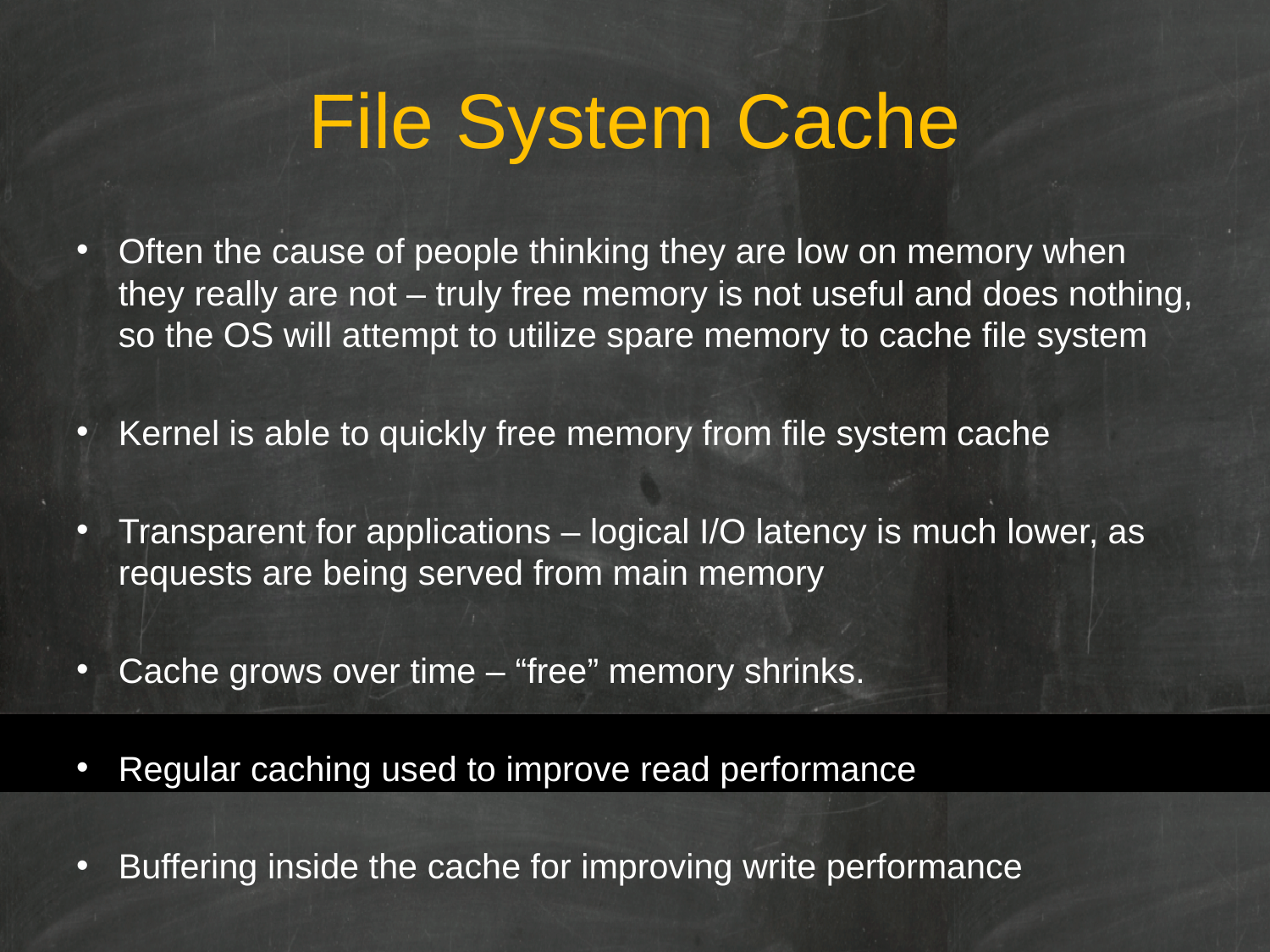

# File System Cache
Often the cause of people thinking they are low on memory when they really are not – truly free memory is not useful and does nothing, so the OS will attempt to utilize spare memory to cache file system

Kernel is able to quickly free memory from file system cache

Transparent for applications – logical I/O latency is much lower, as requests are being served from main memory

Cache grows over time – “free” memory shrinks.

Regular caching used to improve read performance

Buffering inside the cache for improving write performance